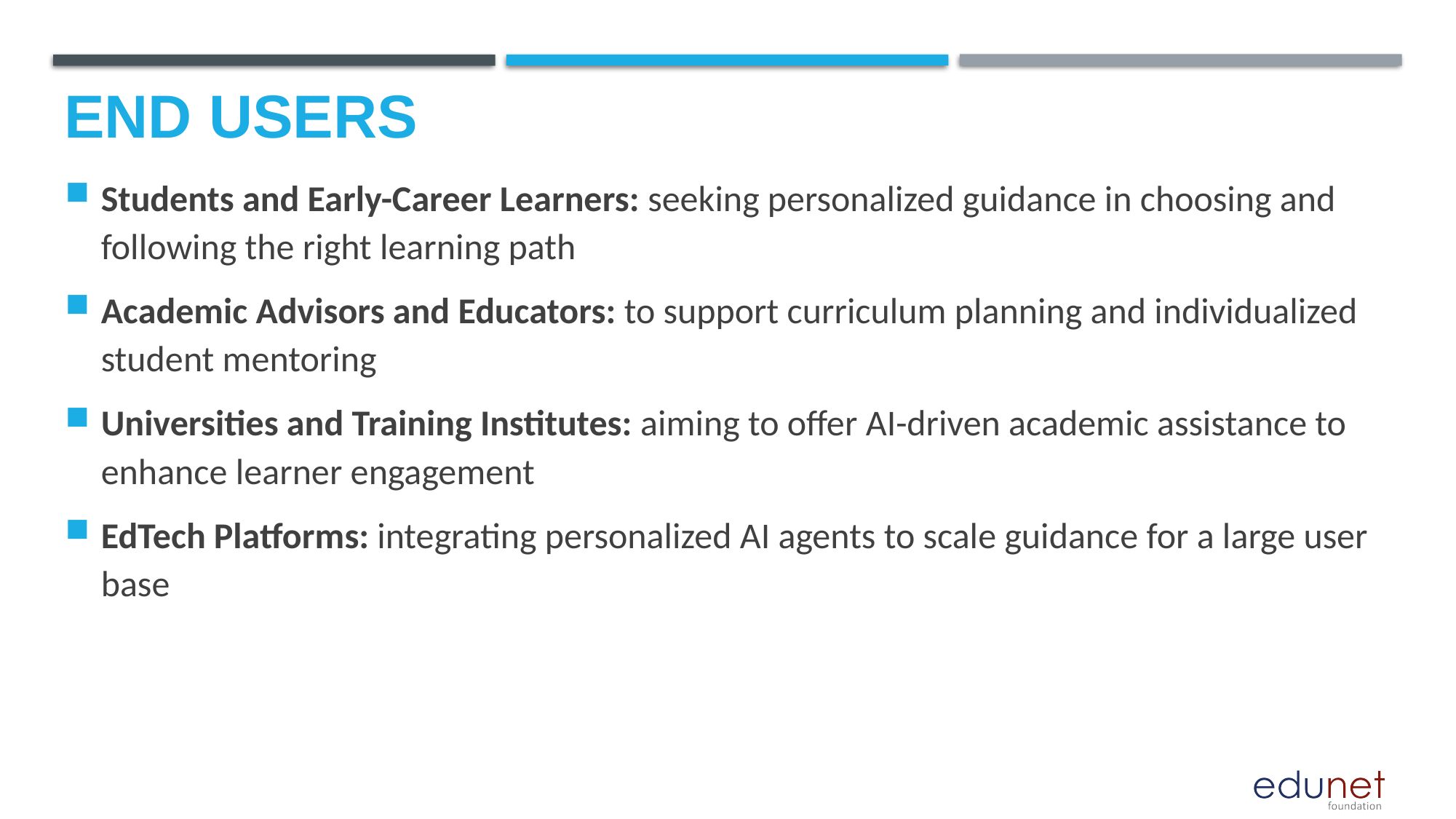

# End users
Students and Early-Career Learners: seeking personalized guidance in choosing and following the right learning path
Academic Advisors and Educators: to support curriculum planning and individualized student mentoring
Universities and Training Institutes: aiming to offer AI-driven academic assistance to enhance learner engagement
EdTech Platforms: integrating personalized AI agents to scale guidance for a large user base